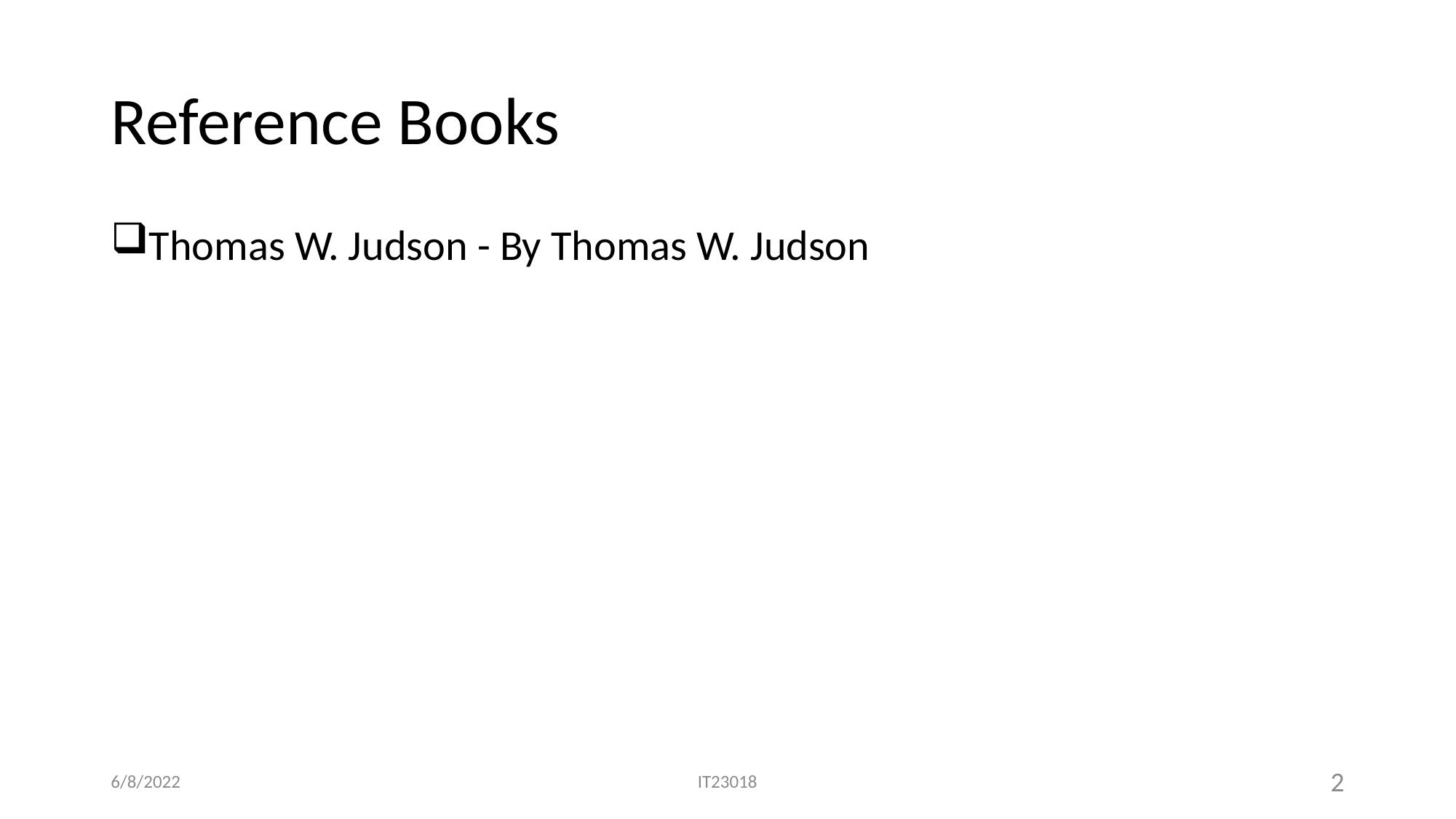

# Reference Books
Thomas W. Judson - By Thomas W. Judson

6/8/2022
IT23018
2